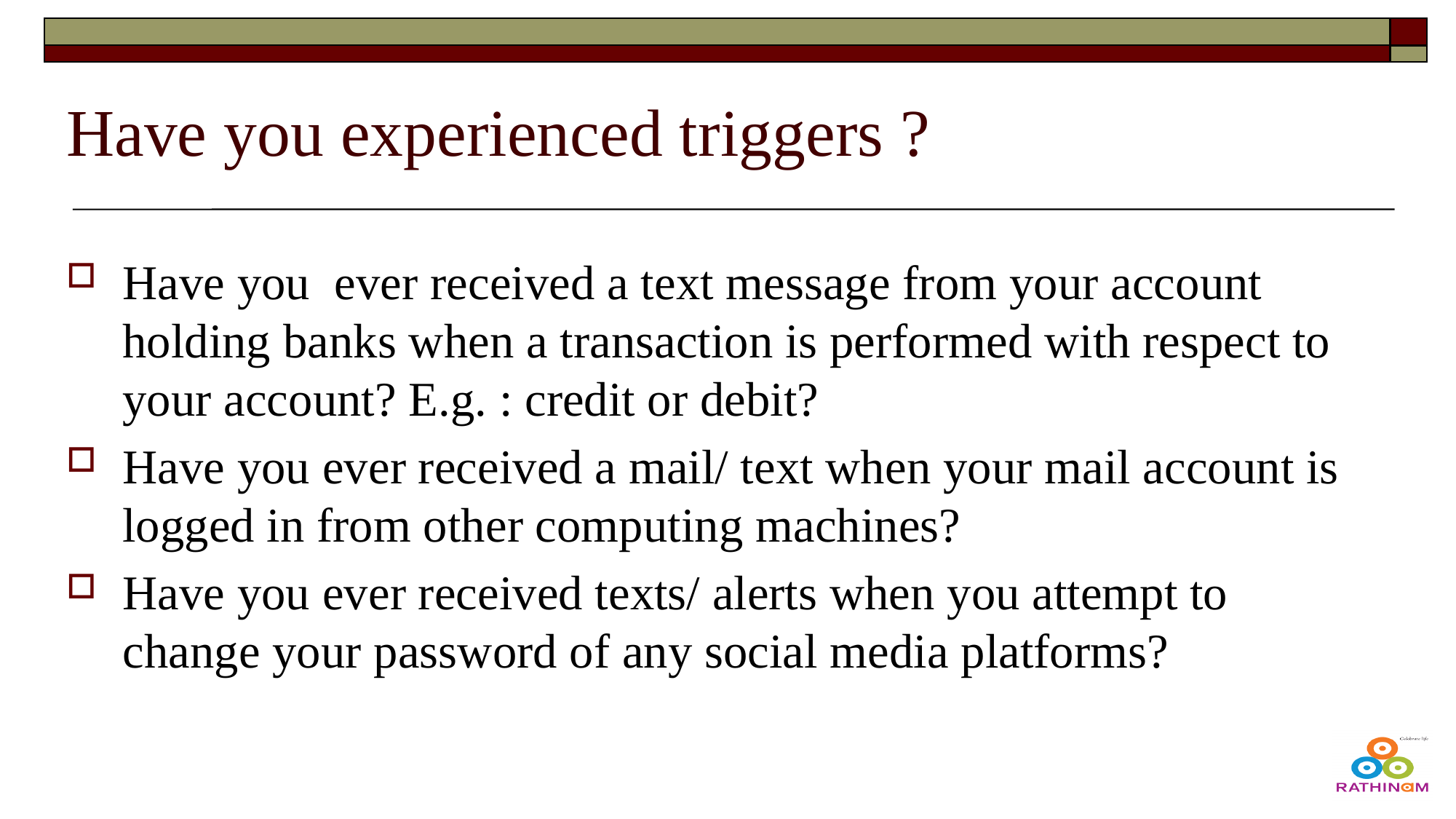

# Have you experienced triggers ?
Have you  ever received a text message from your account holding banks when a transaction is performed with respect to your account? E.g. : credit or debit?
Have you ever received a mail/ text when your mail account is logged in from other computing machines?
Have you ever received texts/ alerts when you attempt to change your password of any social media platforms?